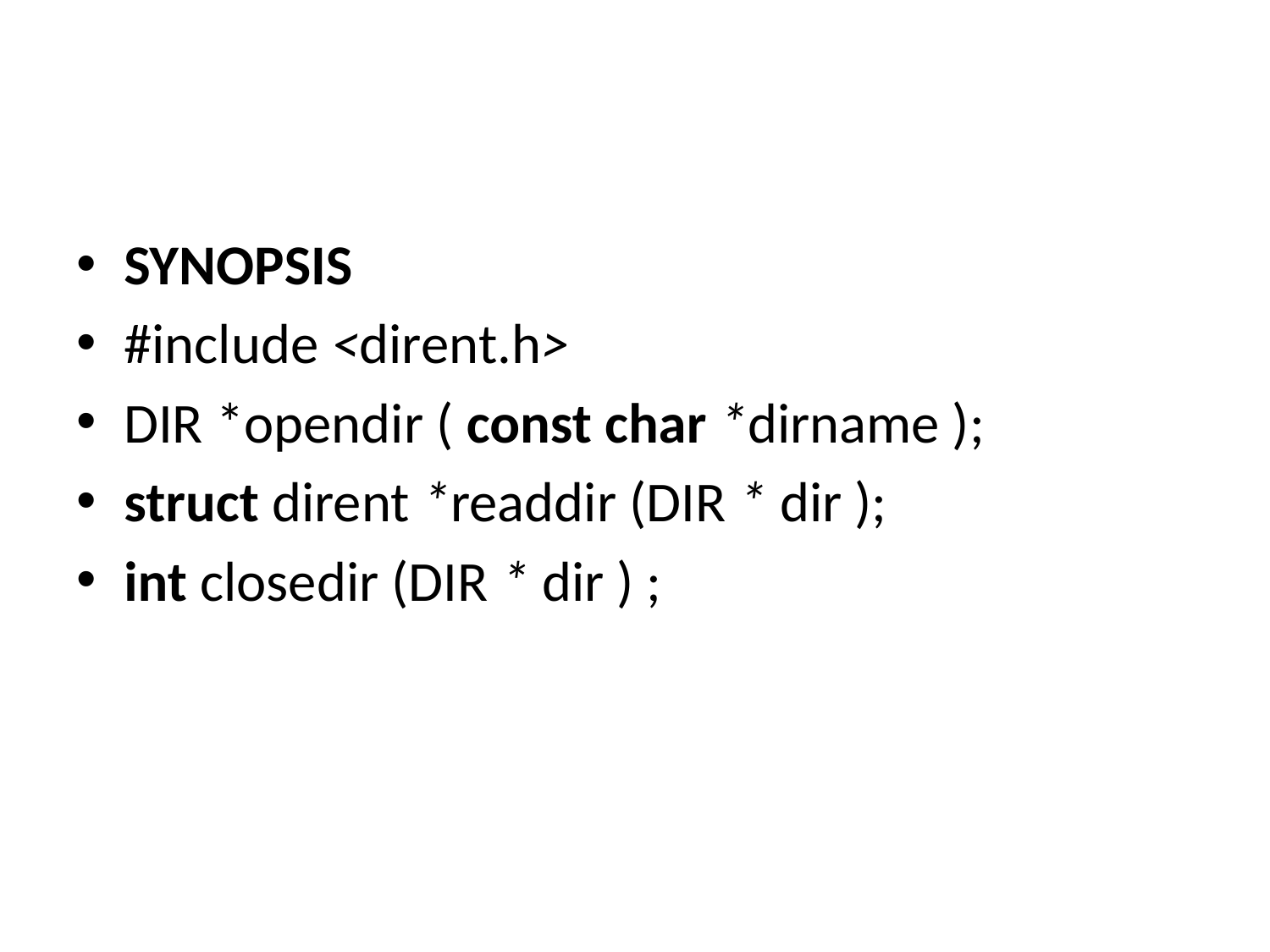

#
SYNOPSIS
#include <dirent.h>
DIR *opendir ( const char *dirname );
struct dirent *readdir (DIR * dir );
int closedir (DIR * dir ) ;